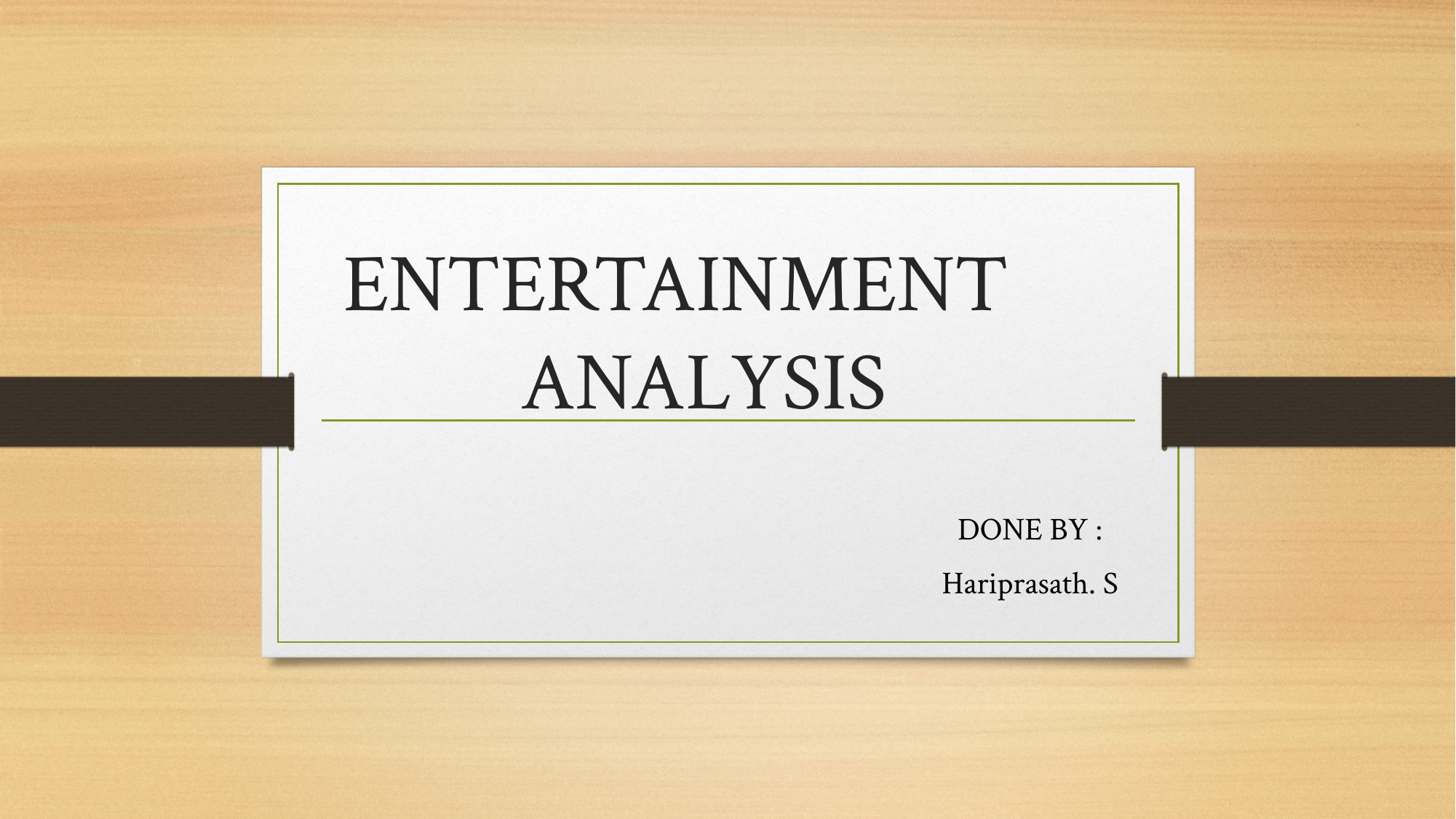

# ENTERTAINMENT ANALYSIS
DONE BY :
Hariprasath. S